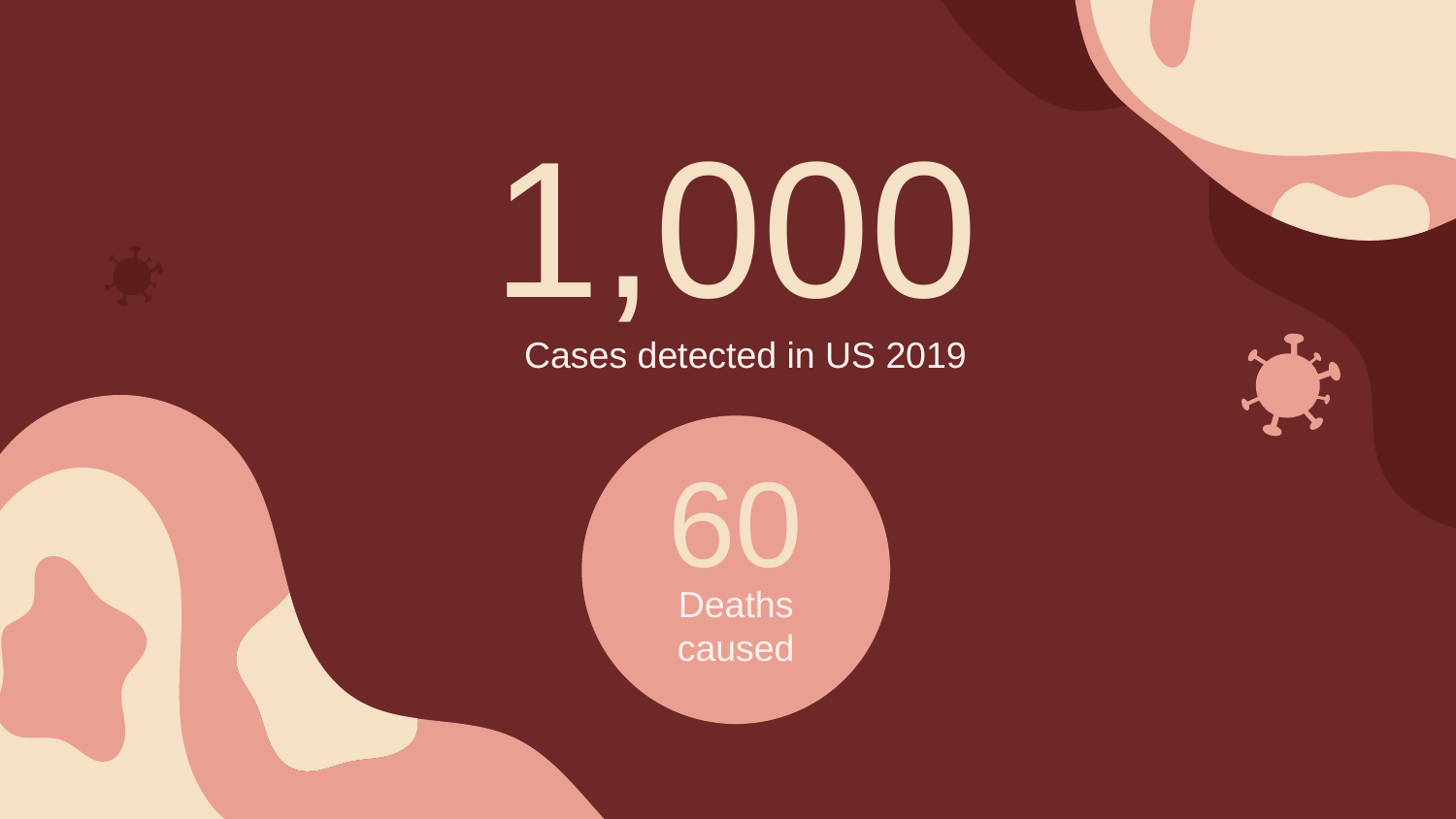

# 1,000
Cases detected in US 2019

60
Deaths caused